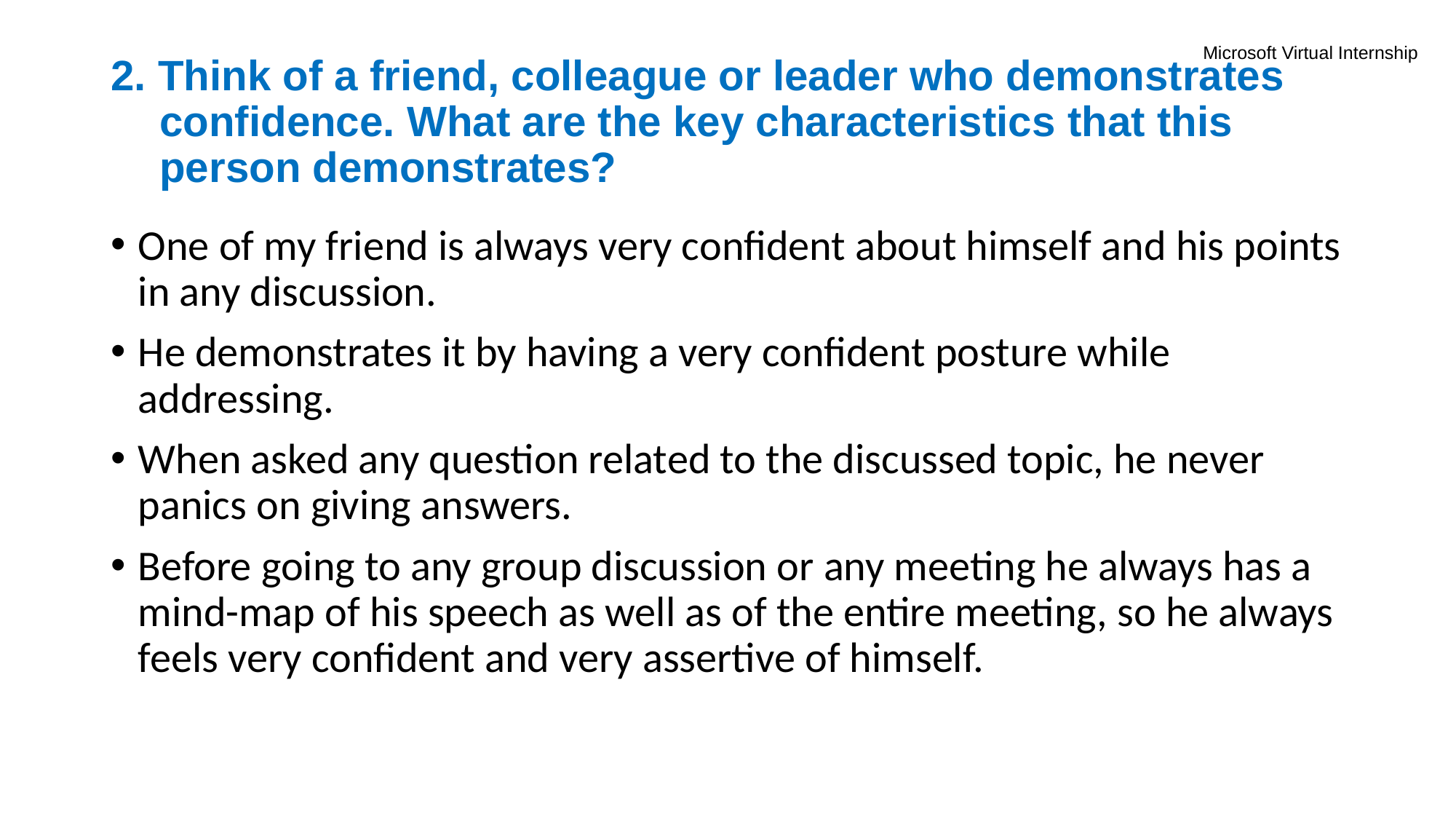

Microsoft Virtual Internship
# 2. Think of a friend, colleague or leader who demonstrates confidence. What are the key characteristics that this person demonstrates?
One of my friend is always very confident about himself and his points in any discussion.
He demonstrates it by having a very confident posture while addressing.
When asked any question related to the discussed topic, he never panics on giving answers.
Before going to any group discussion or any meeting he always has a mind-map of his speech as well as of the entire meeting, so he always feels very confident and very assertive of himself.